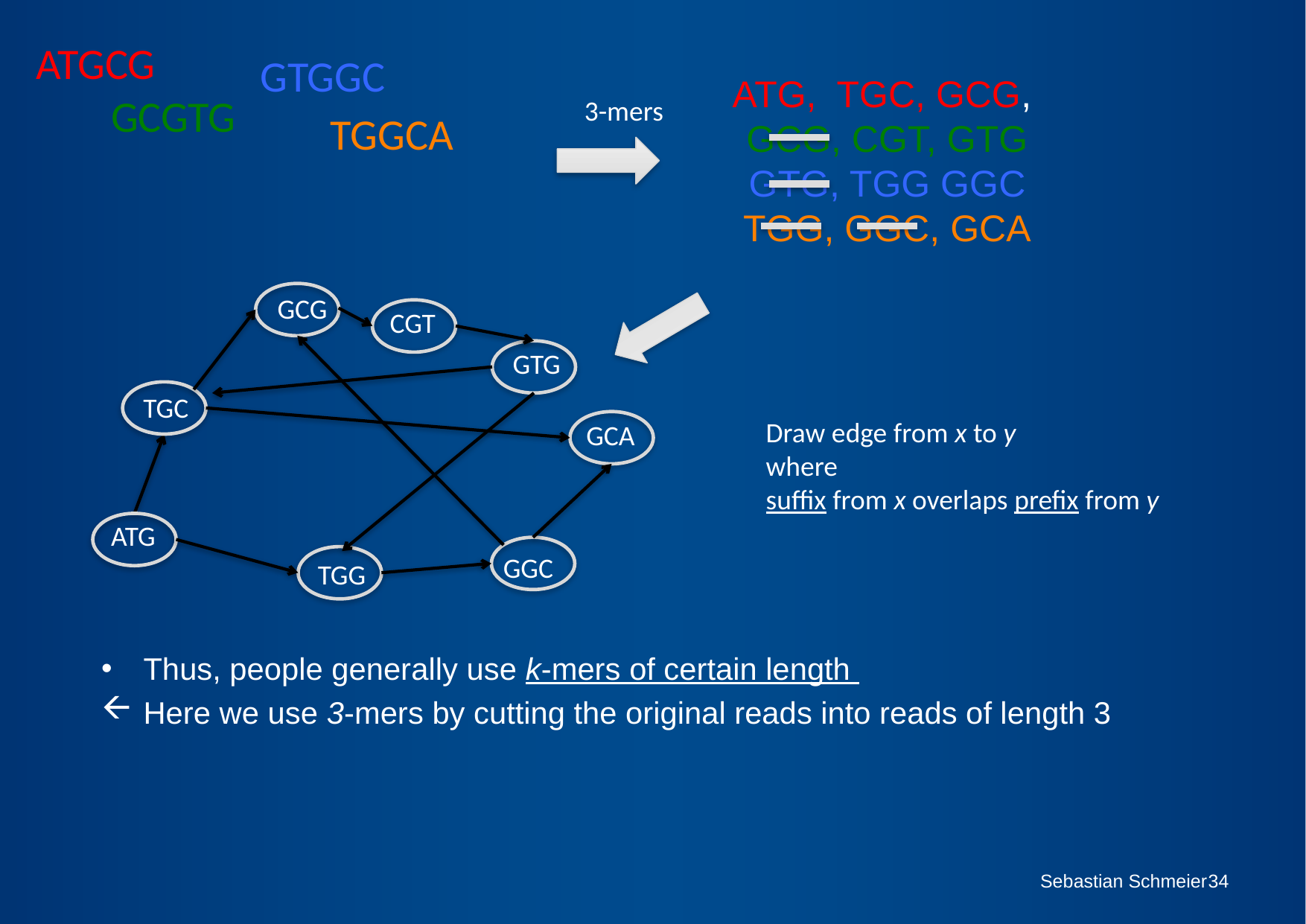

ATGCG
GTGGC
ATG,  TGC, GCG,
GCG, CGT, GTG
GTG, TGG GGC
TGG, GGC, GCA
GCGTG
3-mers
TGGCA

GCG

CGT

GTG

TGC
Draw edge from x to y
where
suffix from x overlaps prefix from y

GCA
ATG

GGC

TGG
Thus, people generally use k-mers of certain length
Here we use 3-mers by cutting the original reads into reads of length 3

Sebastian Schmeier
34